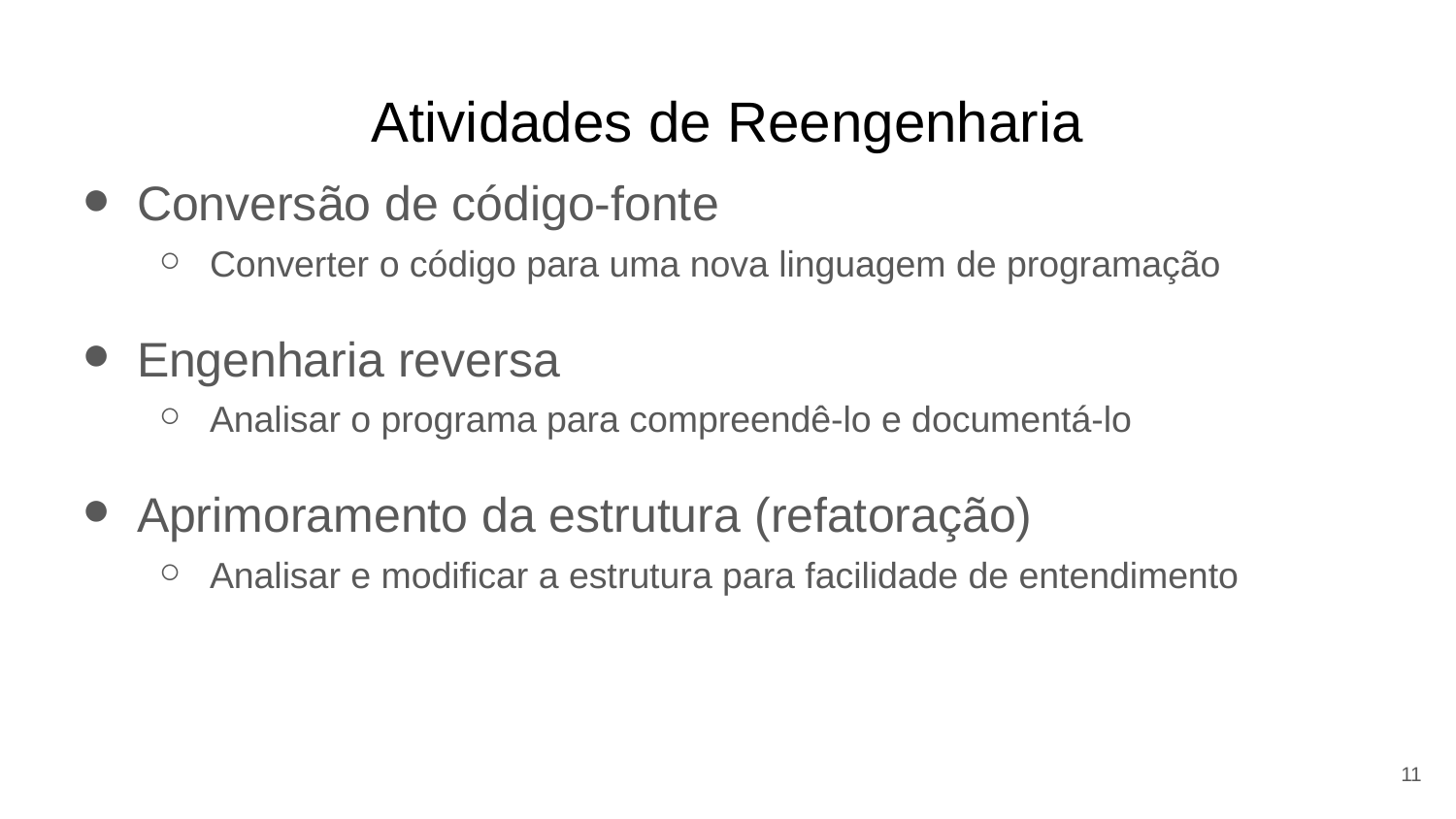

# Atividades de Reengenharia
Conversão de código-fonte
Converter o código para uma nova linguagem de programação

Engenharia reversa
Analisar o programa para compreendê-lo e documentá-lo

Aprimoramento da estrutura (refatoração)
Analisar e modificar a estrutura para facilidade de entendimento

11